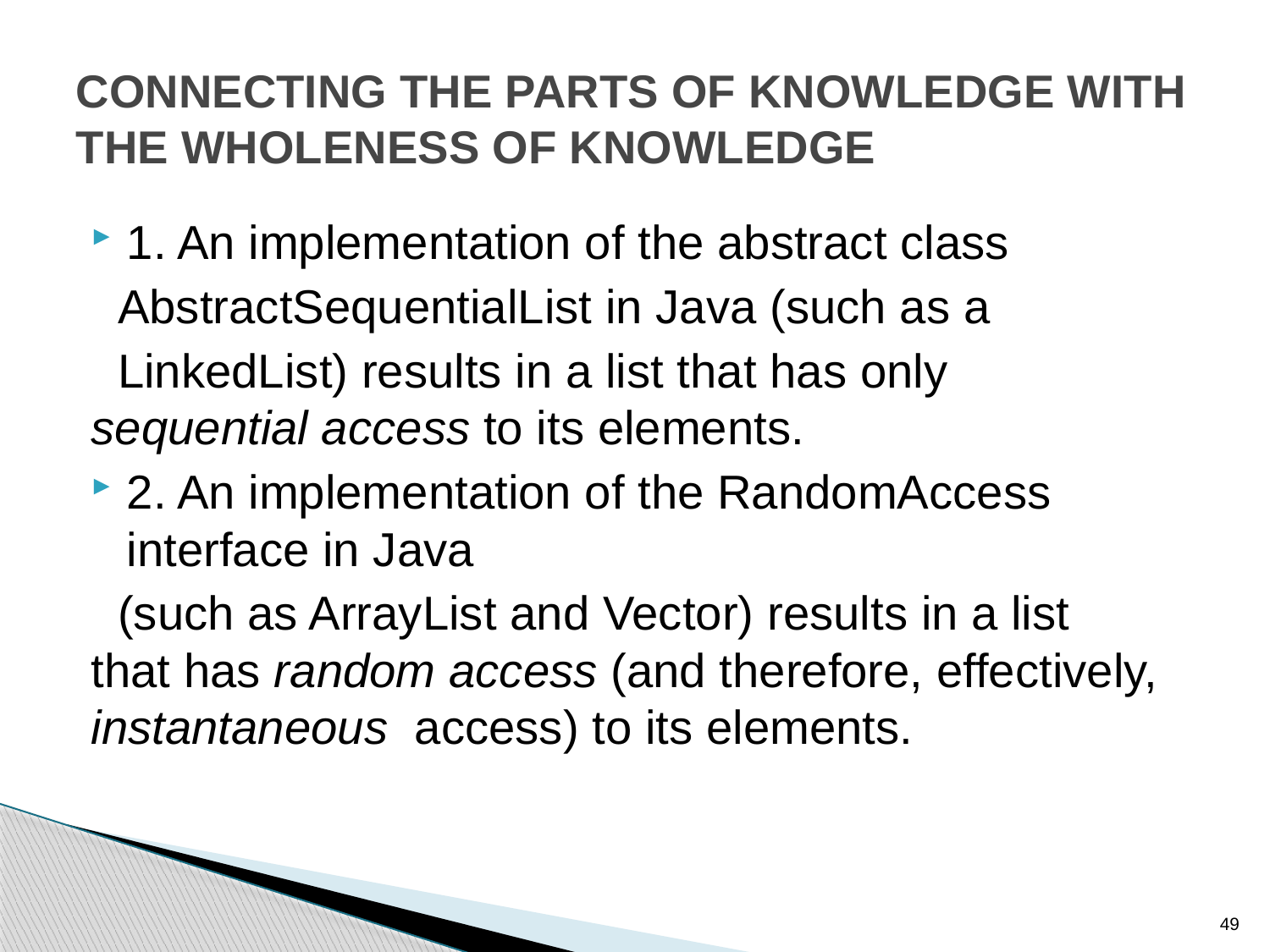

# CONNECTING THE PARTS OF KNOWLEDGE WITH THE WHOLENESS OF KNOWLEDGE
1. An implementation of the abstract class
  AbstractSequentialList in Java (such as a
  LinkedList) results in a list that has only    sequential access to its elements.
2. An implementation of the RandomAccess interface in Java
  (such as ArrayList and Vector) results in a list    that has random access (and therefore, effectively, instantaneous  access) to its elements.
49